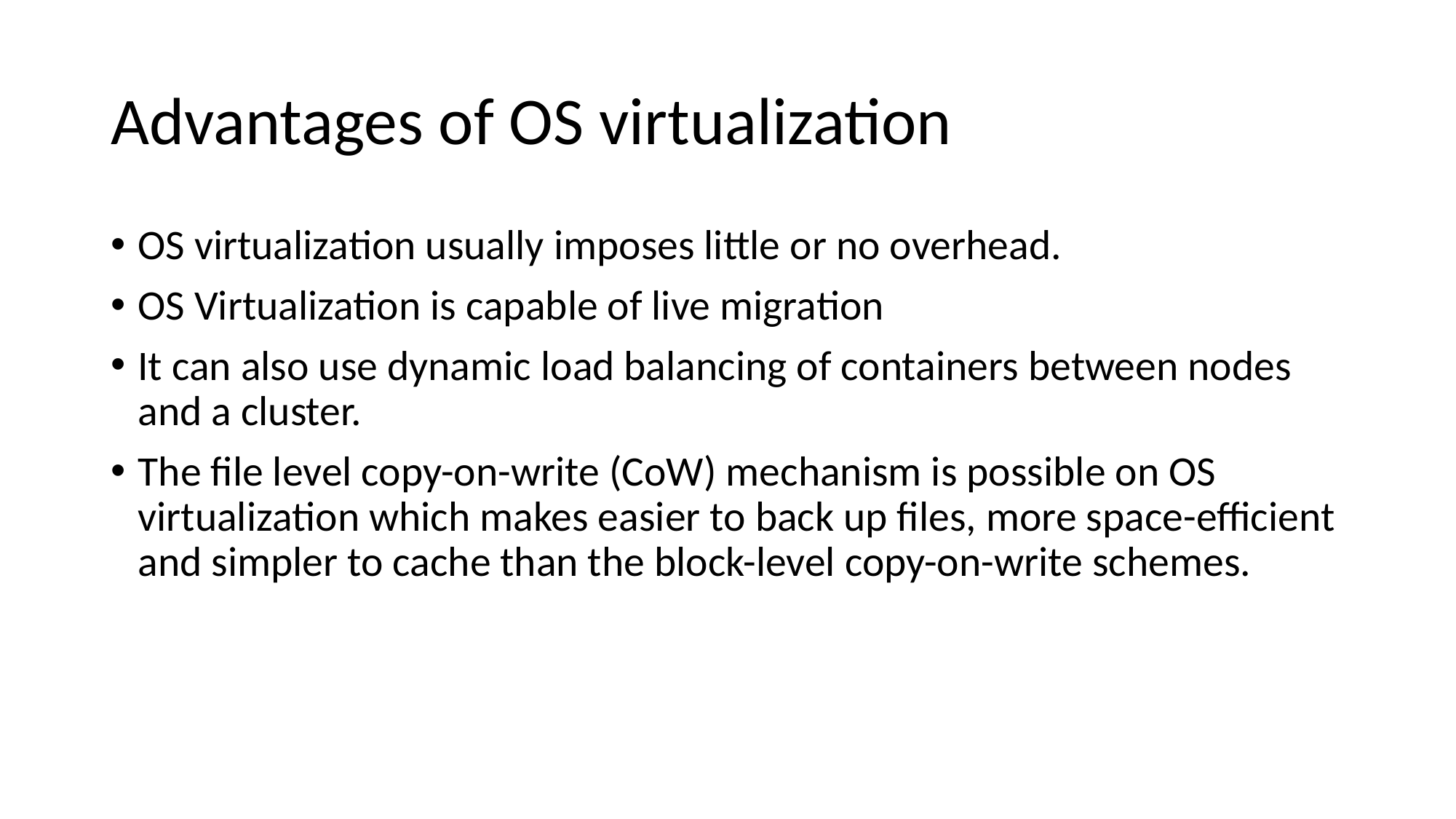

# Advantages of OS virtualization
OS virtualization usually imposes little or no overhead.
OS Virtualization is capable of live migration
It can also use dynamic load balancing of containers between nodes and a cluster.
The file level copy-on-write (CoW) mechanism is possible on OS virtualization which makes easier to back up files, more space-efficient and simpler to cache than the block-level copy-on-write schemes.